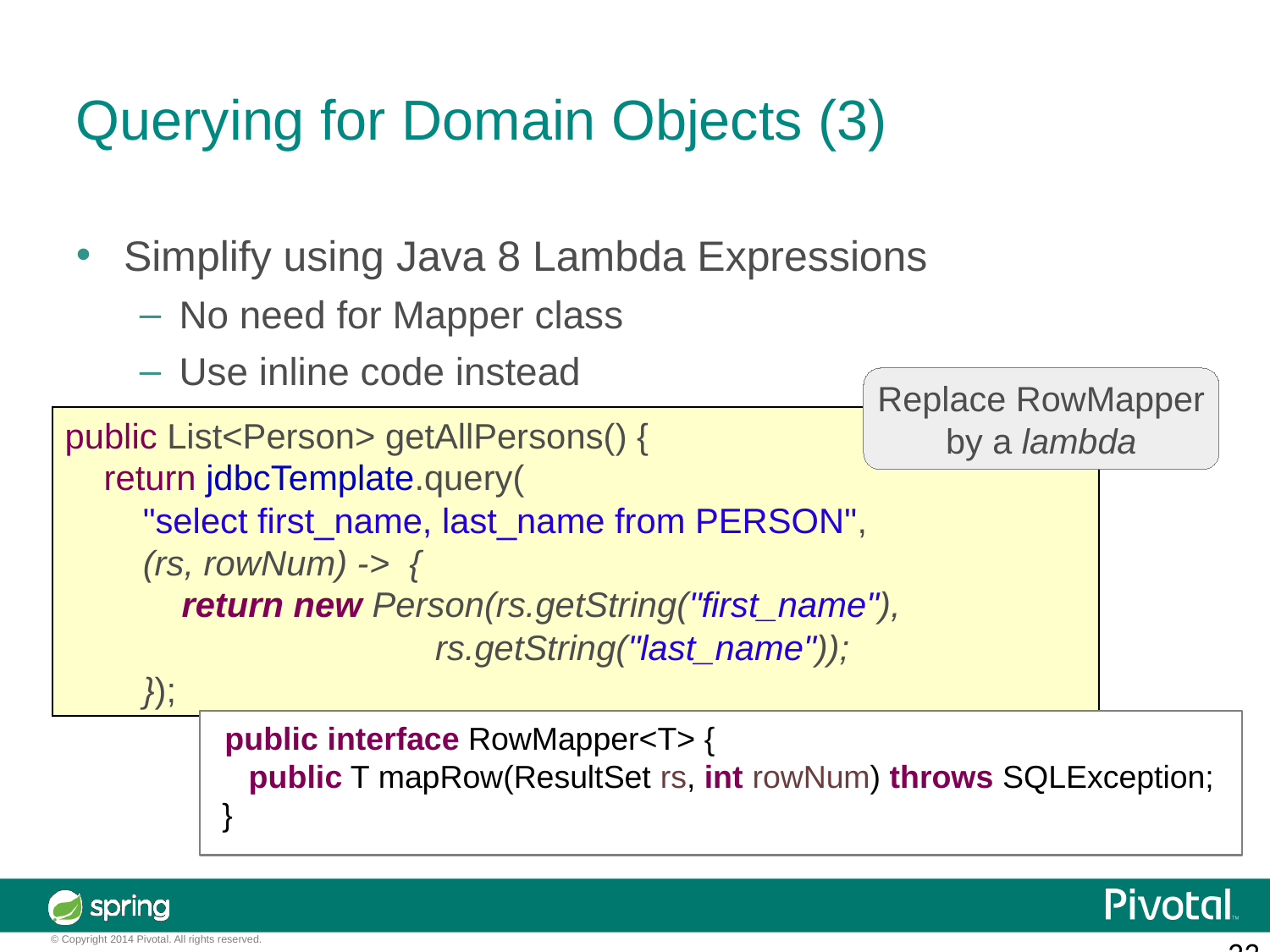

Querying for Domain Objects (3)
Simplify using Java 8 Lambda Expressions
No need for Mapper class
Use inline code instead
Replace RowMapper
by a lambda
public List<Person> getAllPersons() {
    return jdbcTemplate.query(
        "select first_name, last_name from PERSON",
        (rs, rowNum) ->  {
            return new Person(rs.getString("first_name"),
	                         rs.getString("last_name"));
        });
 public interface RowMapper<T> {
    public T mapRow(ResultSet rs, int rowNum) throws SQLException;
 }